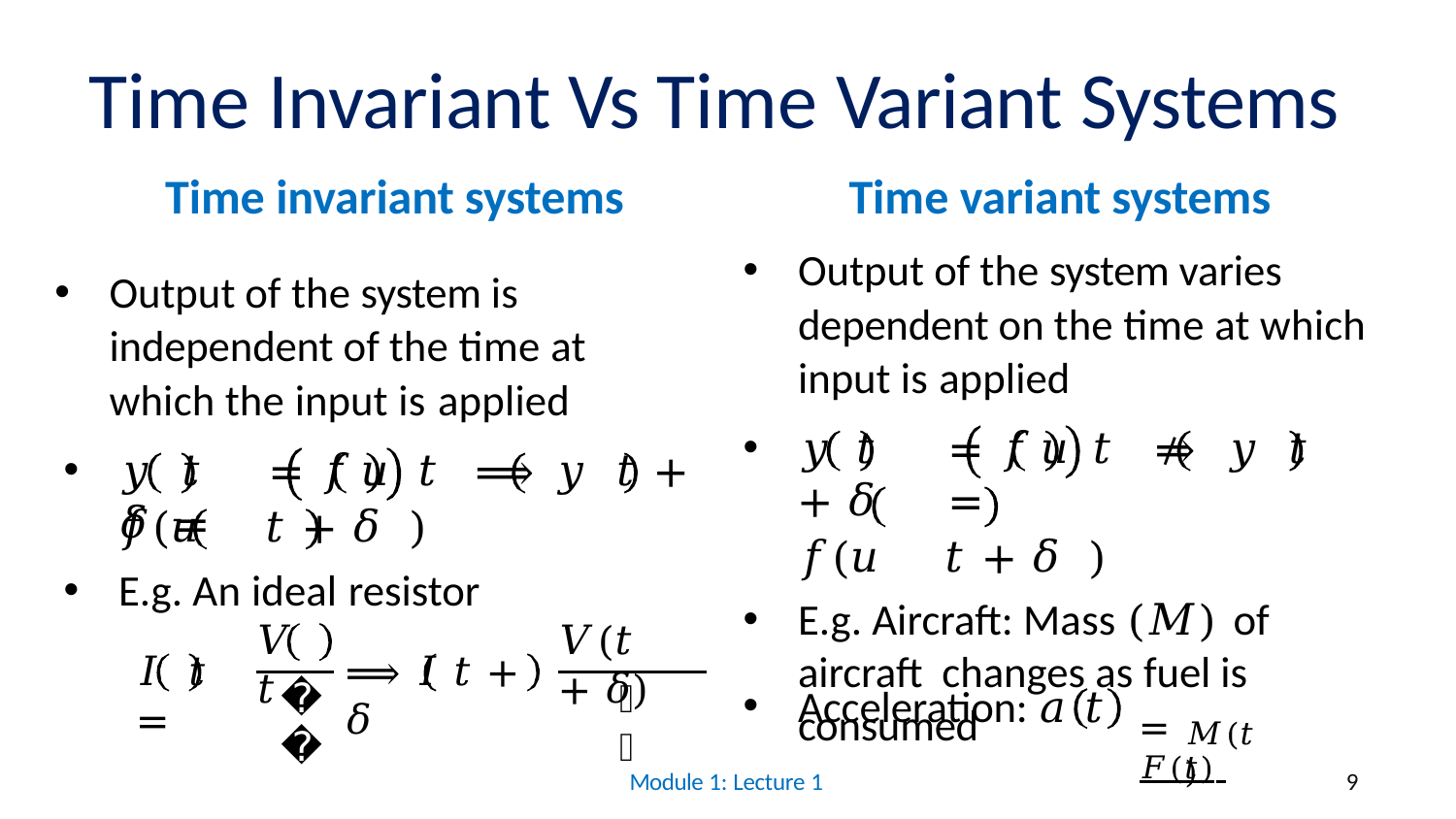

# Time Invariant Vs Time Variant Systems
Time variant systems
Output of the system varies  dependent on the time at which  input is applied
Time invariant systems
Output of the system is  independent of the time at  which the input is applied
𝑦 𝑡	= 𝑓	𝑢 𝑡	⇏  𝑦  𝑡 + 𝛿	=
𝑓(𝑢	𝑡 + 𝛿	)
E.g. Aircraft: Mass (𝑀) of aircraft  changes as fuel is consumed

𝑦  𝑡	= 𝑓	𝑢  𝑡	⟹ 𝑦  𝑡 + 𝛿	=

𝑓(𝑢	𝑡 + 𝛿	)
E.g. An ideal resistor

𝑉 𝑡
𝑉(𝑡 + 𝛿)

𝐼  𝑡	=
⟹ 𝐼 𝑡 + 𝛿
= 𝐹(𝑡)

𝑅
𝑅

Acceleration: 𝑎 𝑡

𝑀(𝑡)
Module 1: Lecture 1
9